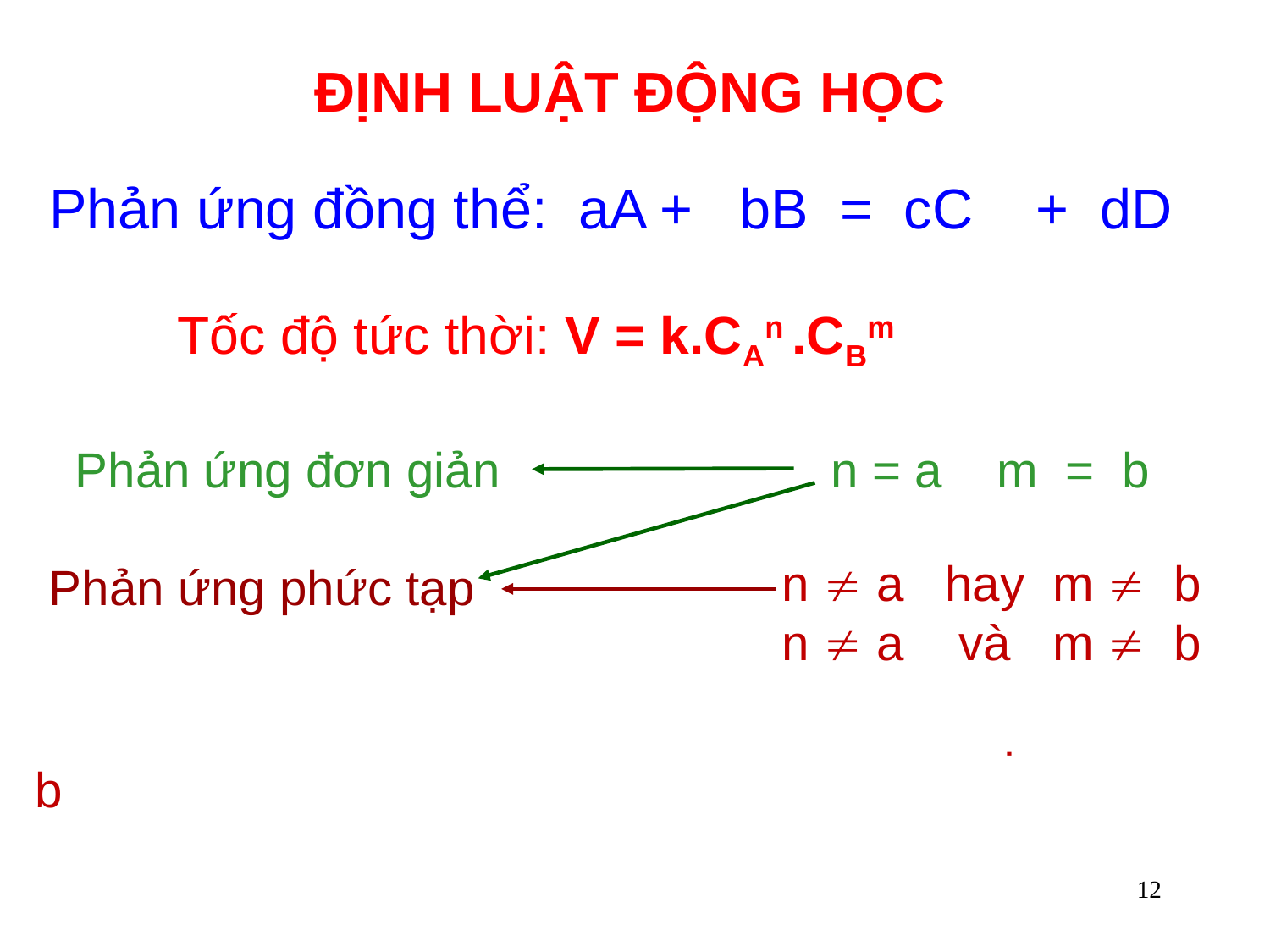

# ĐỊNH LUẬT ĐỘNG HỌC
 Phản ứng đồng thể:  aA +   bB  =  cC    +  dD
 Tốc độ tức thời: V = k.CAn .CBm
Phản ứng đơn giản                        n = a    m  =  b

n ≠ a   hay  m ≠  b
n ≠ a    và   m ≠  b

 Phản ứng phức tạp                       n ≠ a hoặc  n = a
                                                       m ≠ b hoặc m = b

12